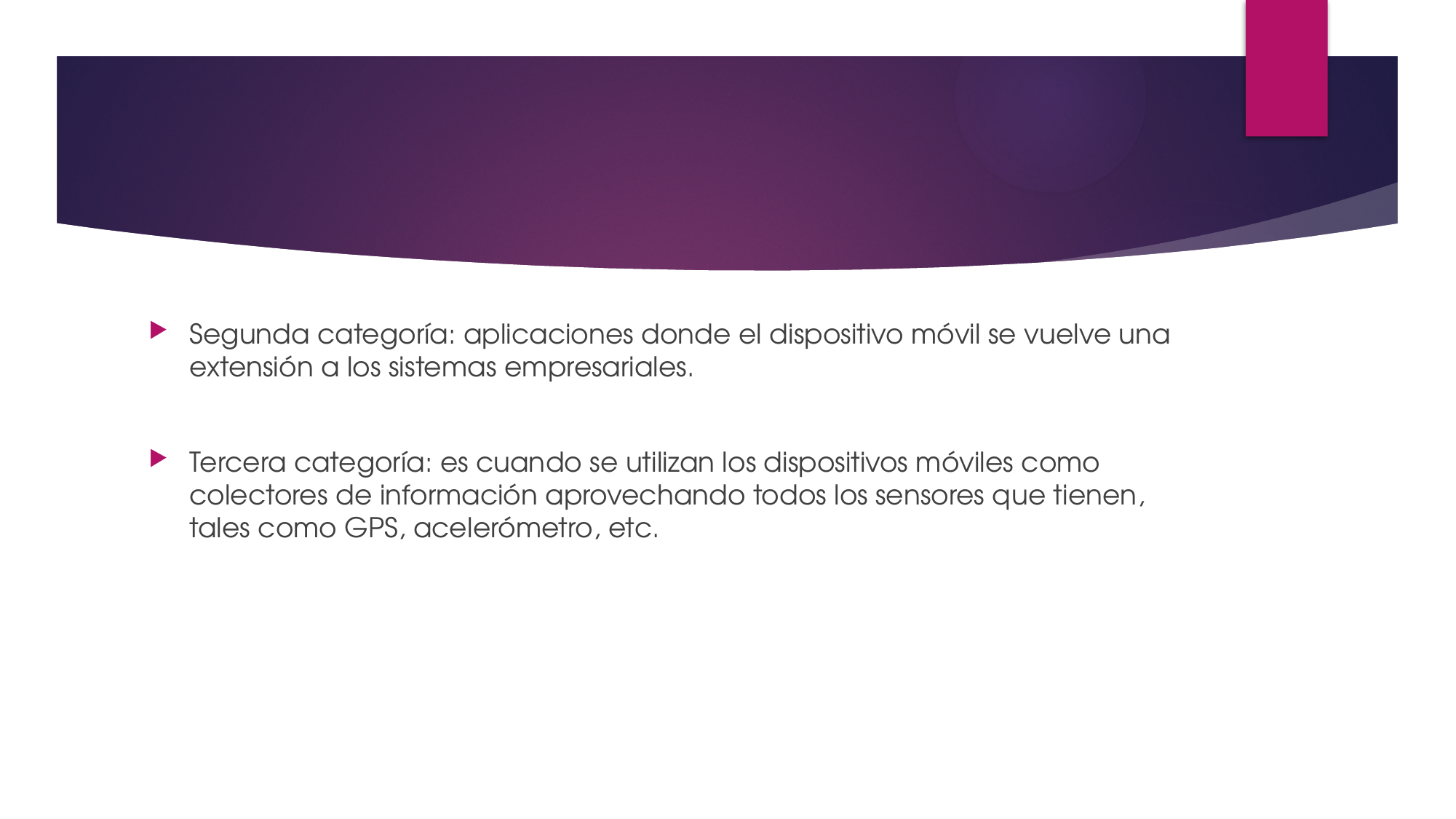

Segunda categoría: aplicaciones donde el dispositivo móvil se vuelve una extensión a los sistemas empresariales.

Tercera categoría: es cuando se utilizan los dispositivos móviles como colectores de información aprovechando todos los sensores que tienen, tales como GPS, acelerómetro, etc.